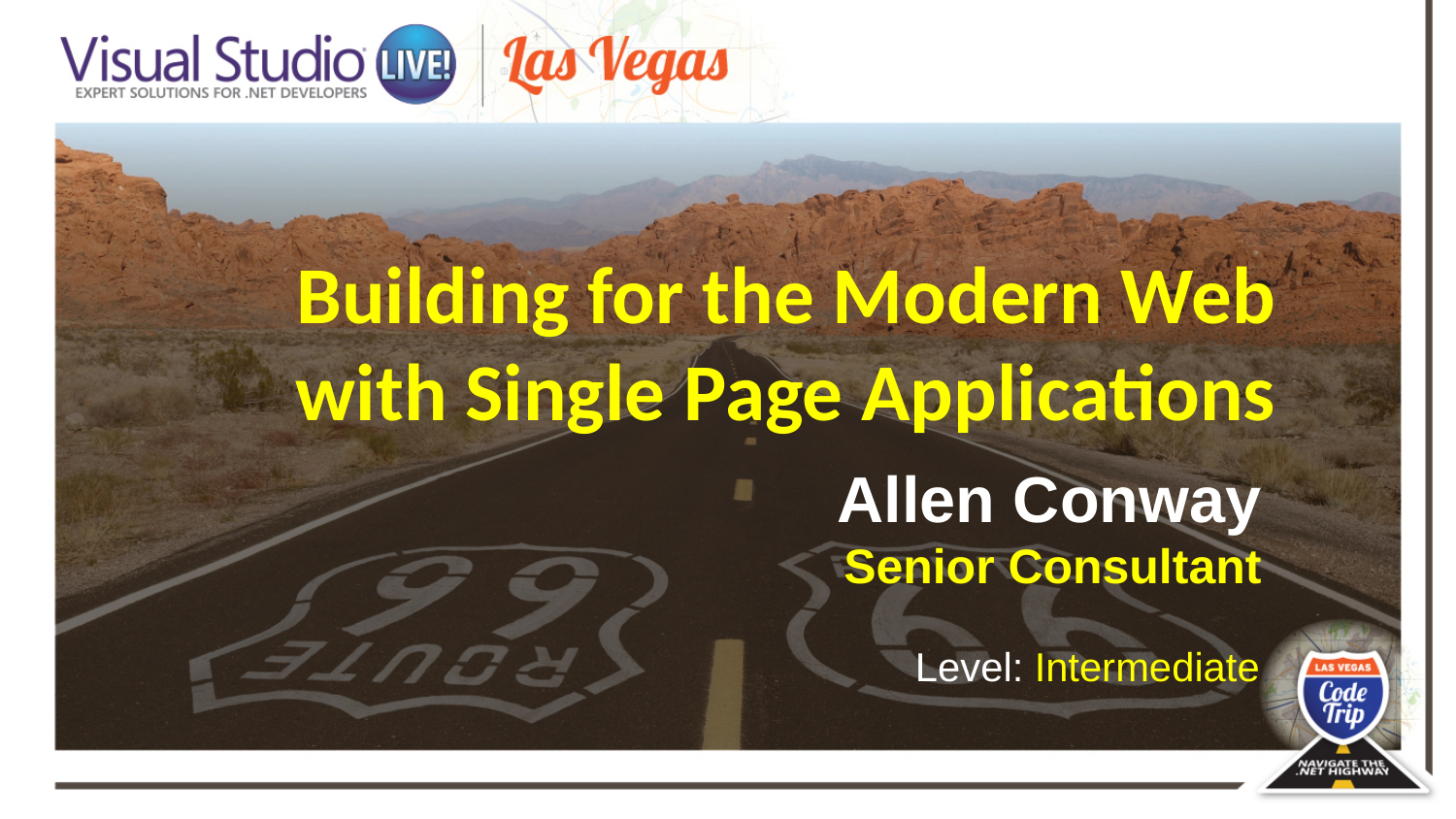

Building for the Modern Web with Single Page Applications
Allen Conway
Senior Consultant

Level: Intermediate